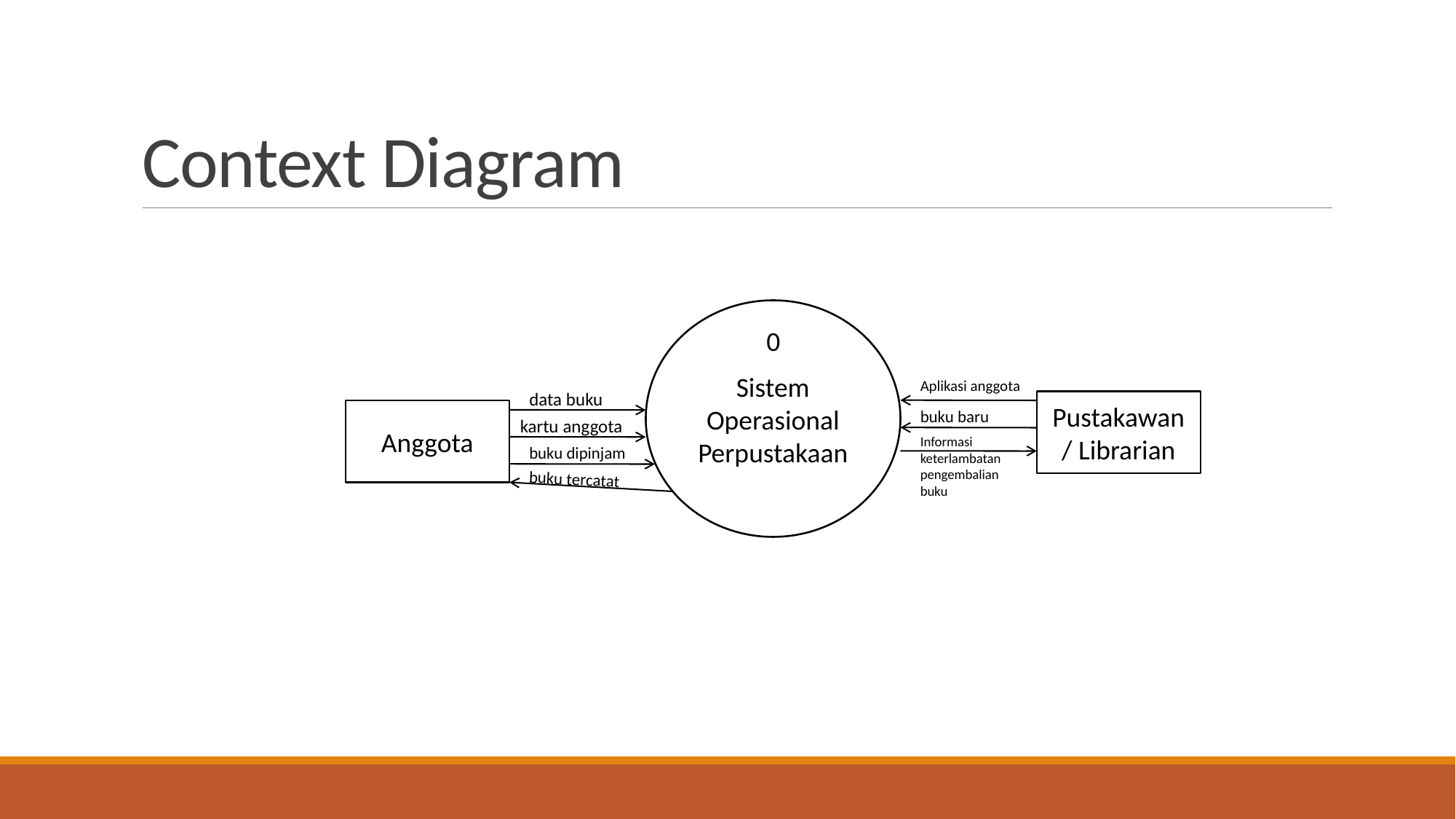

# Context Diagram
Sistem Operasional Perpustakaan
0
Aplikasi anggota
data buku
Pustakawan / Librarian
Anggota
buku baru
kartu anggota
Informasi keterlambatan pengembalian buku
buku dipinjam
buku tercatat